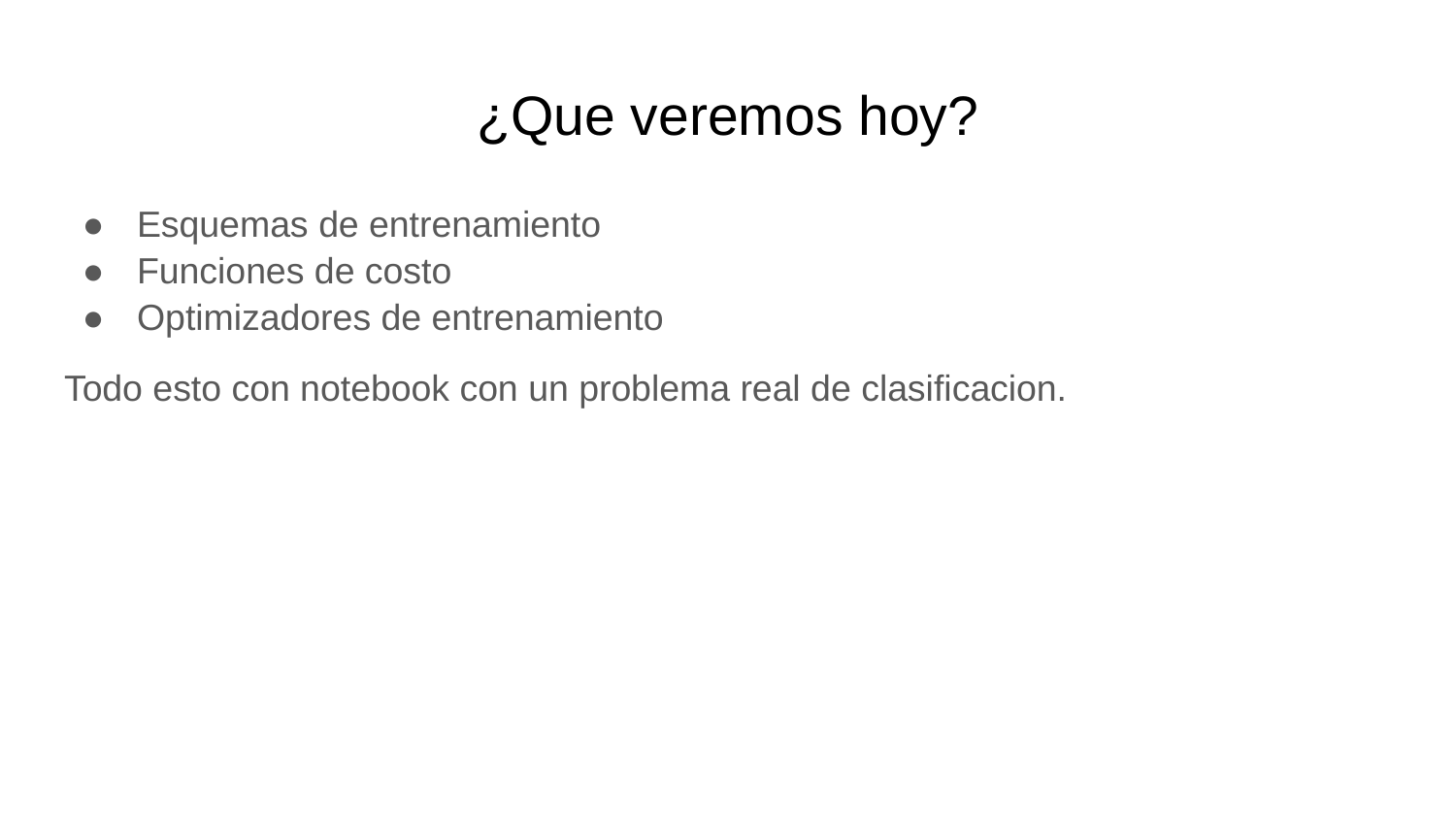

# ¿Que veremos hoy?
Esquemas de entrenamiento
Funciones de costo
Optimizadores de entrenamiento
Todo esto con notebook con un problema real de clasificacion.